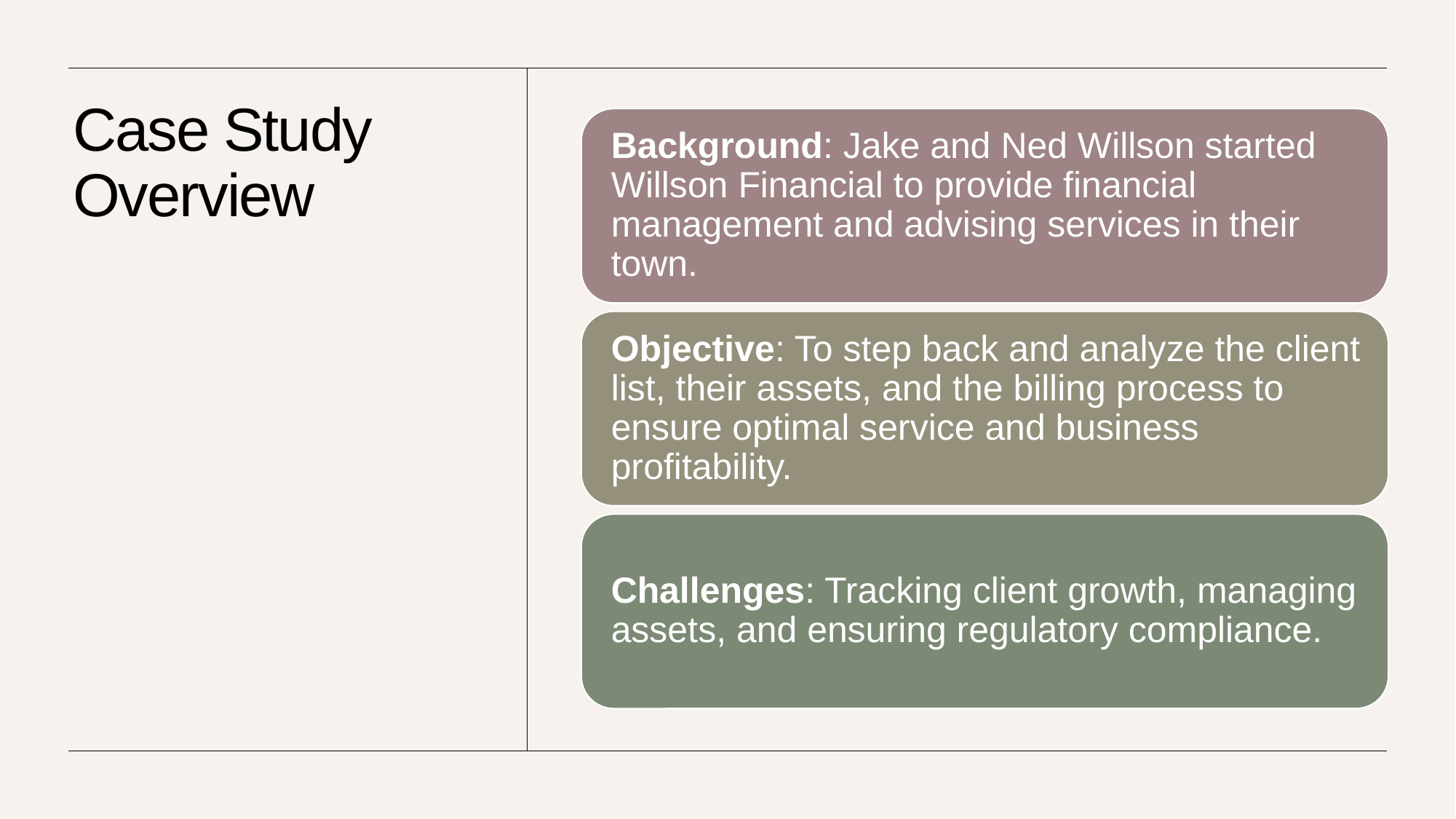

# Case Study Overview
Background: Jake and Ned Willson started Willson Financial to provide financial management and advising services in their town.
Objective: To step back and analyze the client list, their assets, and the billing process to ensure optimal service and business profitability.
Challenges: Tracking client growth, managing assets, and ensuring regulatory compliance.